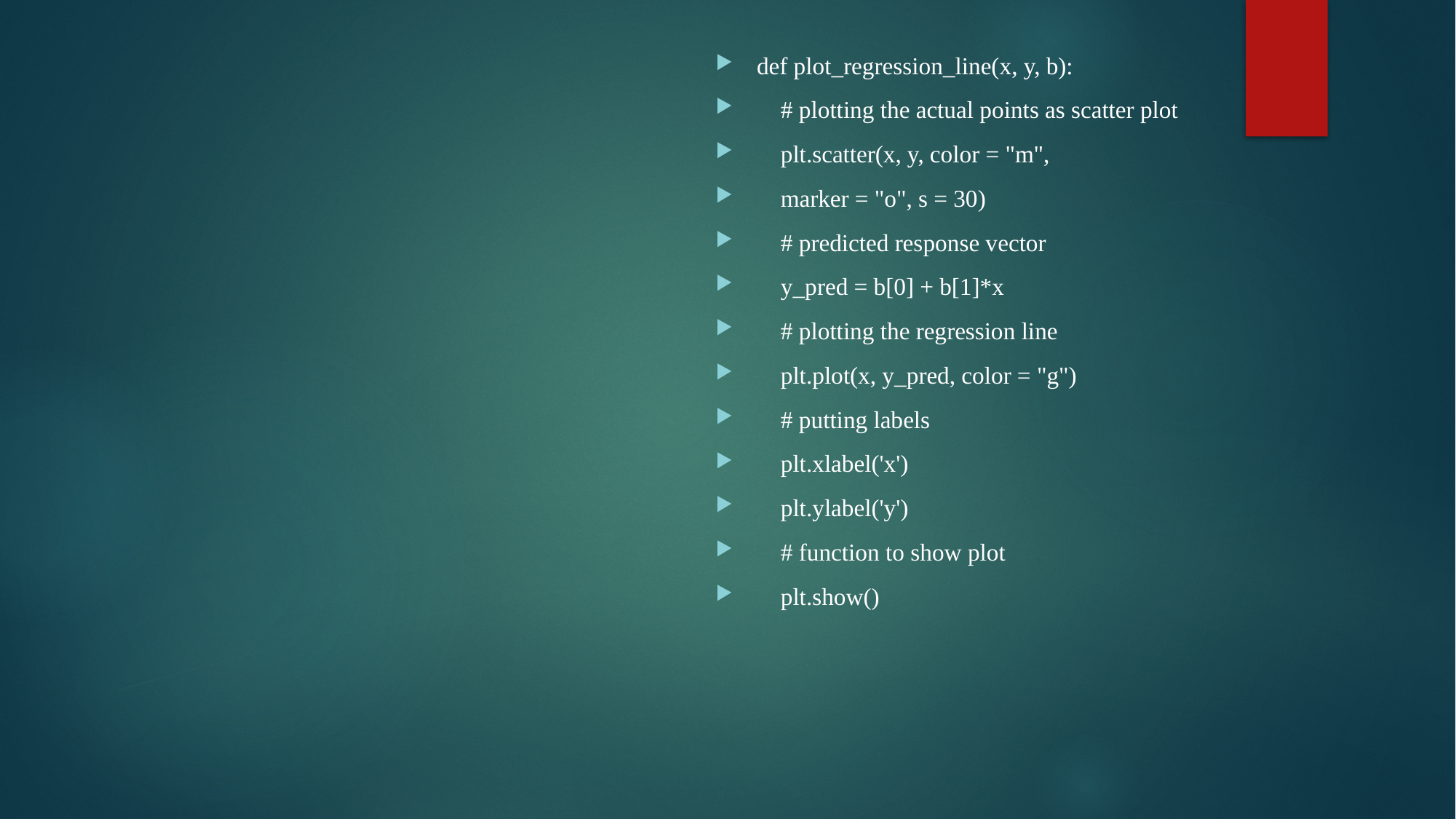

def plot_regression_line(x, y, b):
    # plotting the actual points as scatter plot
    plt.scatter(x, y, color = "m",
    marker = "o", s = 30)
    # predicted response vector
    y_pred = b[0] + b[1]*x
    # plotting the regression line
    plt.plot(x, y_pred, color = "g")
    # putting labels
    plt.xlabel('x')
    plt.ylabel('y')
    # function to show plot
    plt.show()

#